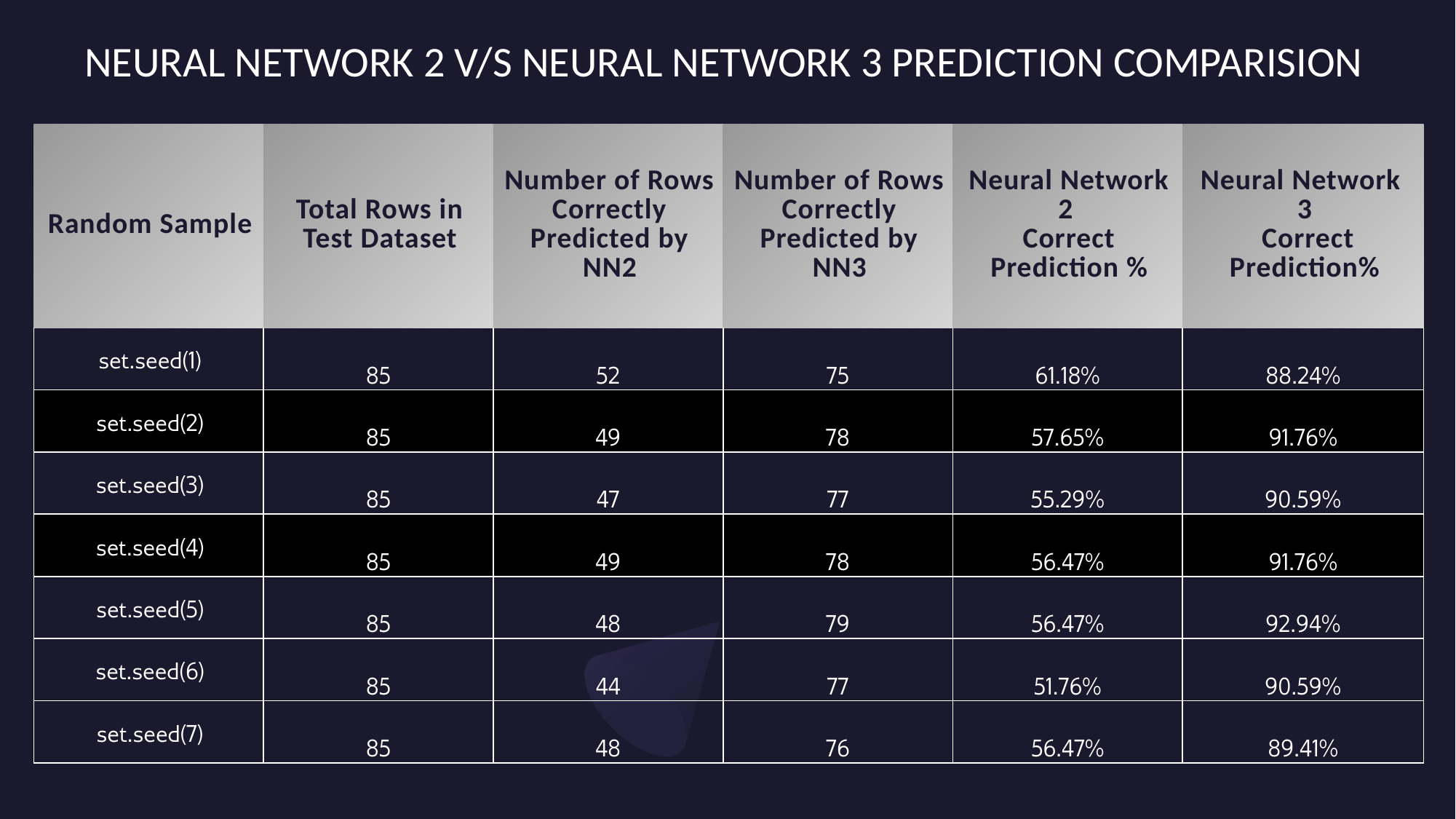

# NEURAL NETWORK 2 V/S NEURAL NETWORK 3 PREDICTION COMPARISION
| Random Sample | Total Rows in Test Dataset | Number of Rows Correctly Predicted by NN2 | Number of Rows Correctly Predicted by NN3 | Neural Network 2 Correct Prediction % | Neural Network 3 Correct Prediction% |
| --- | --- | --- | --- | --- | --- |
| set.seed(1) | 85 | 52 | 75 | 61.18% | 88.24% |
| set.seed(2) | 85 | 49 | 78 | 57.65% | 91.76% |
| set.seed(3) | 85 | 47 | 77 | 55.29% | 90.59% |
| set.seed(4) | 85 | 49 | 78 | 56.47% | 91.76% |
| set.seed(5) | 85 | 48 | 79 | 56.47% | 92.94% |
| set.seed(6) | 85 | 44 | 77 | 51.76% | 90.59% |
| set.seed(7) | 85 | 48 | 76 | 56.47% | 89.41% |